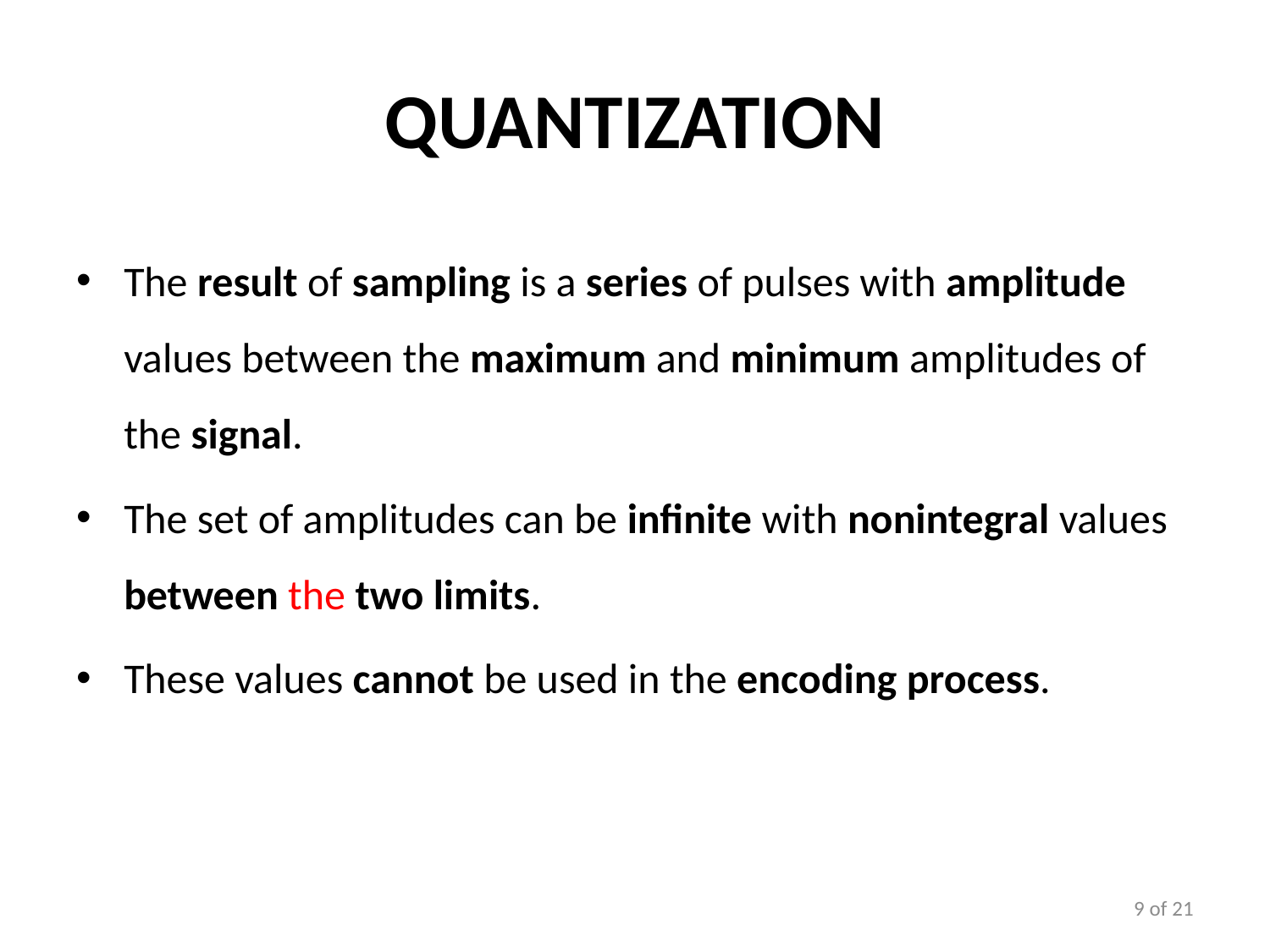

# Quantization
The result of sampling is a series of pulses with amplitude values between the maximum and minimum amplitudes of the signal.
The set of amplitudes can be infinite with nonintegral values between the two limits.
These values cannot be used in the encoding process.
9 of 21